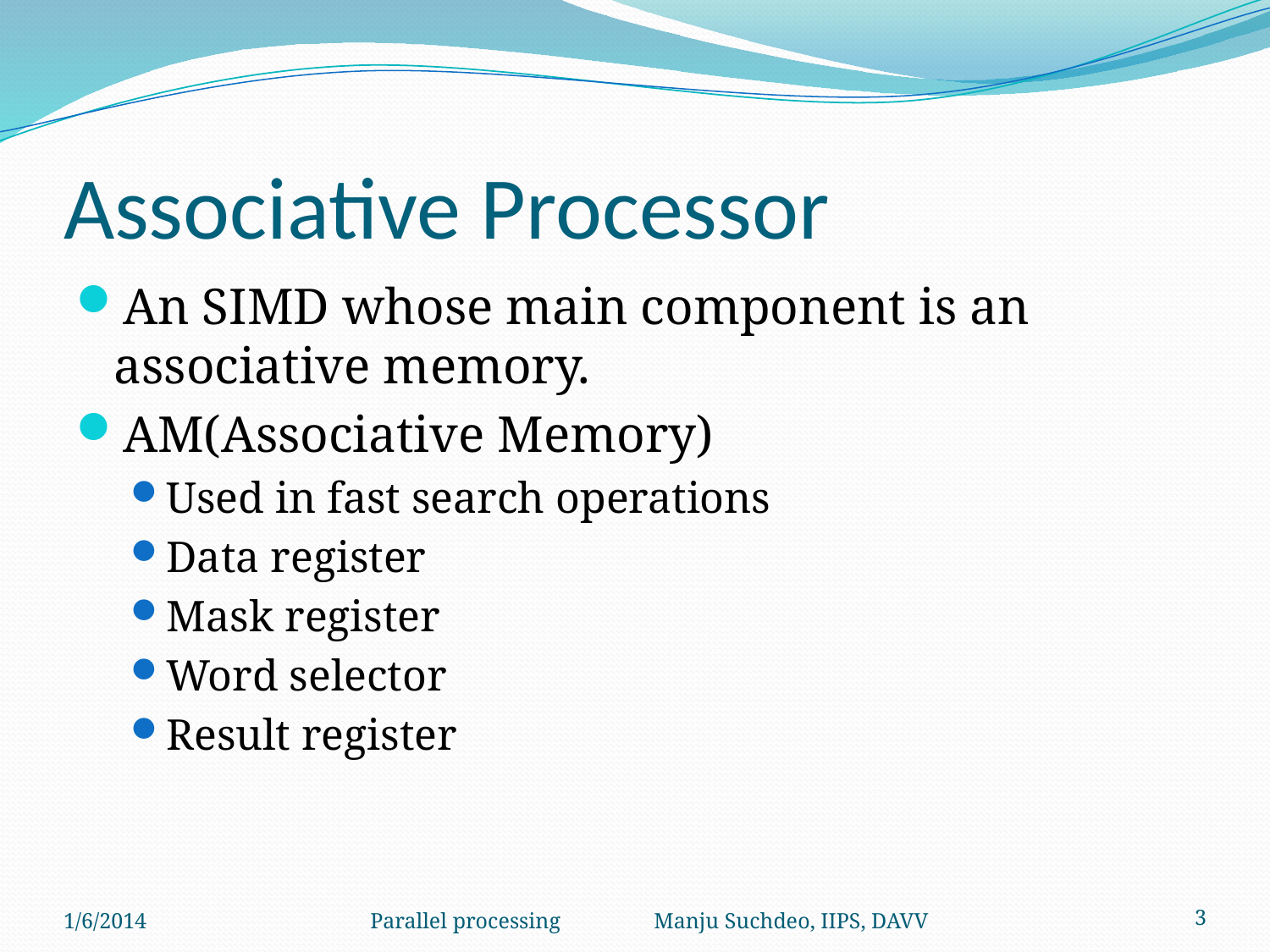

# Associative Processor
An SIMD whose main component is an associative memory.
AM(Associative Memory)
Used in fast search operations
Data register
Mask register
Word selector
Result register

1/6/2014
Parallel processing                 Manju Suchdeo, IIPS, DAVV
3